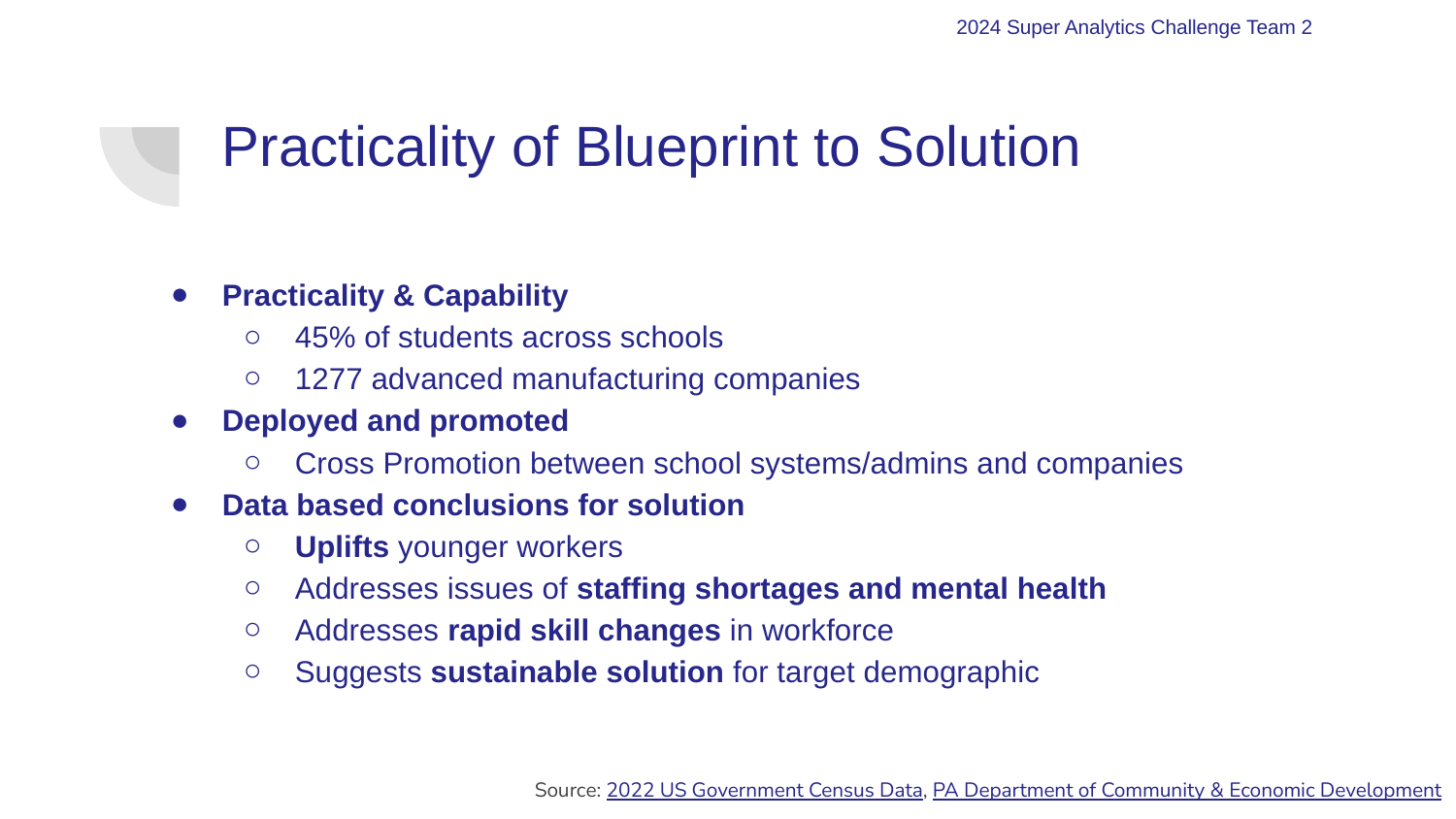

2024 Super Analytics Challenge Team 2
# Practicality of Blueprint to Solution
Practicality & Capability
45% of students across schools
1277 advanced manufacturing companies
Deployed and promoted
Cross Promotion between school systems/admins and companies
Data based conclusions for solution
Uplifts younger workers
Addresses issues of staffing shortages and mental health
Addresses rapid skill changes in workforce
Suggests sustainable solution for target demographic
Source: 2022 US Government Census Data, PA Department of Community & Economic Development